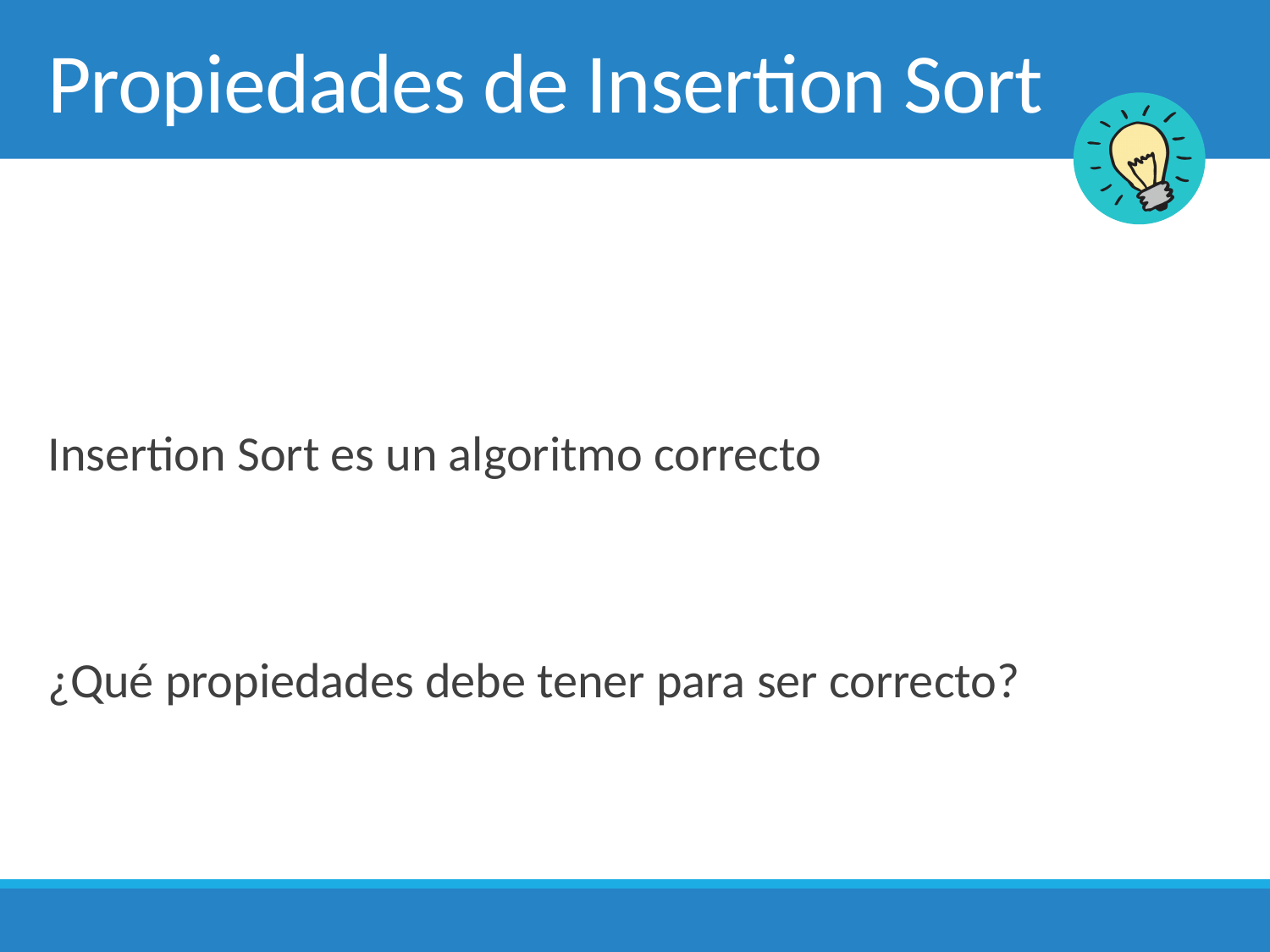

# Propiedades de Insertion Sort
Insertion Sort es un algoritmo correcto

¿Qué propiedades debe tener para ser correcto?